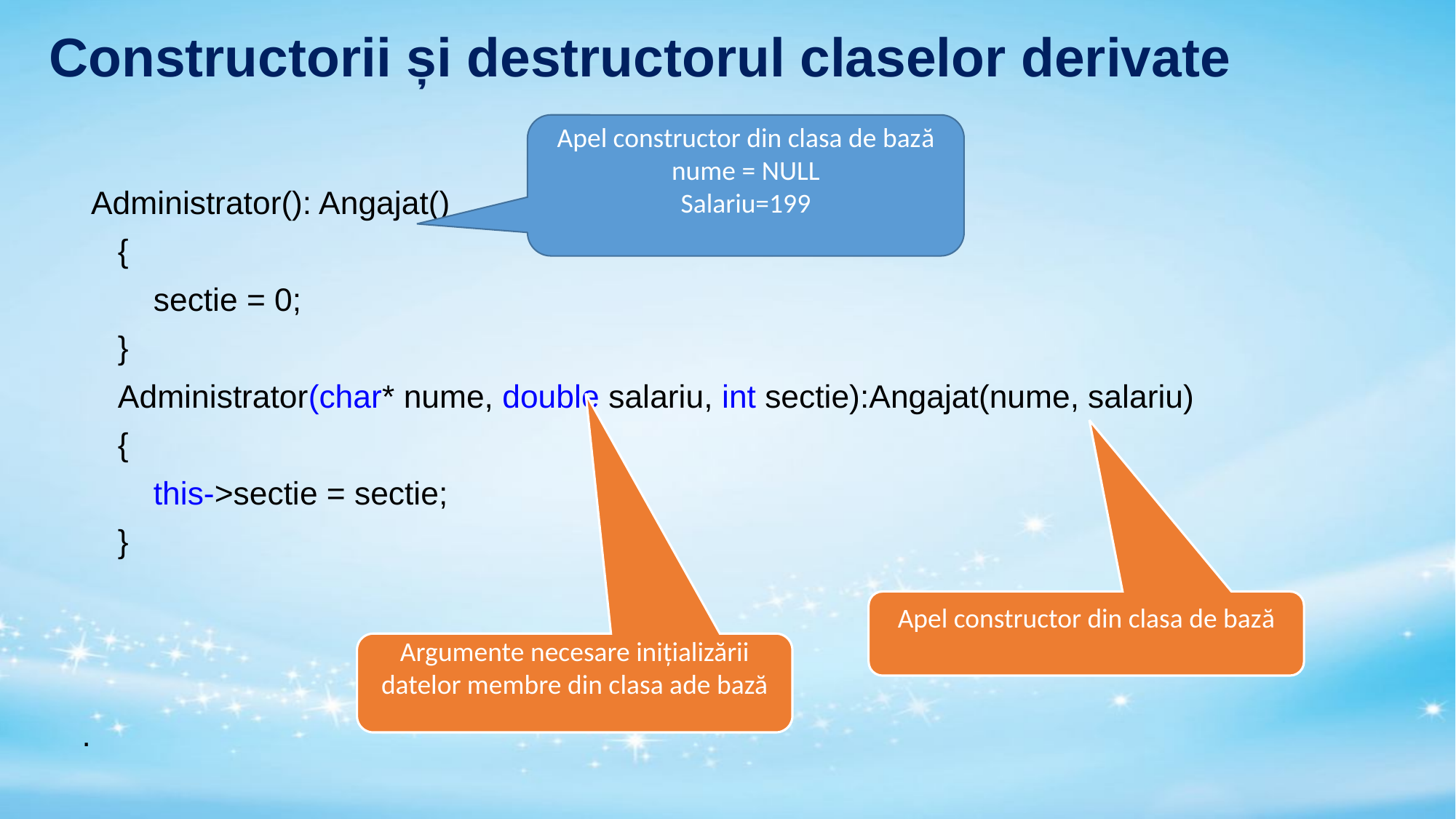

# Constructorii și destructorul claselor derivate
Apel constructor din clasa de bază
nume = NULL
Salariu=199

 Administrator(): Angajat()
    {
        sectie = 0;
    }
    Administrator(char* nume, double salariu, int sectie):Angajat(nume, salariu)
    {
        this->sectie = sectie;
    }

.
Apel constructor din clasa de bază

Argumente necesare inițializării datelor membre din clasa ade bază